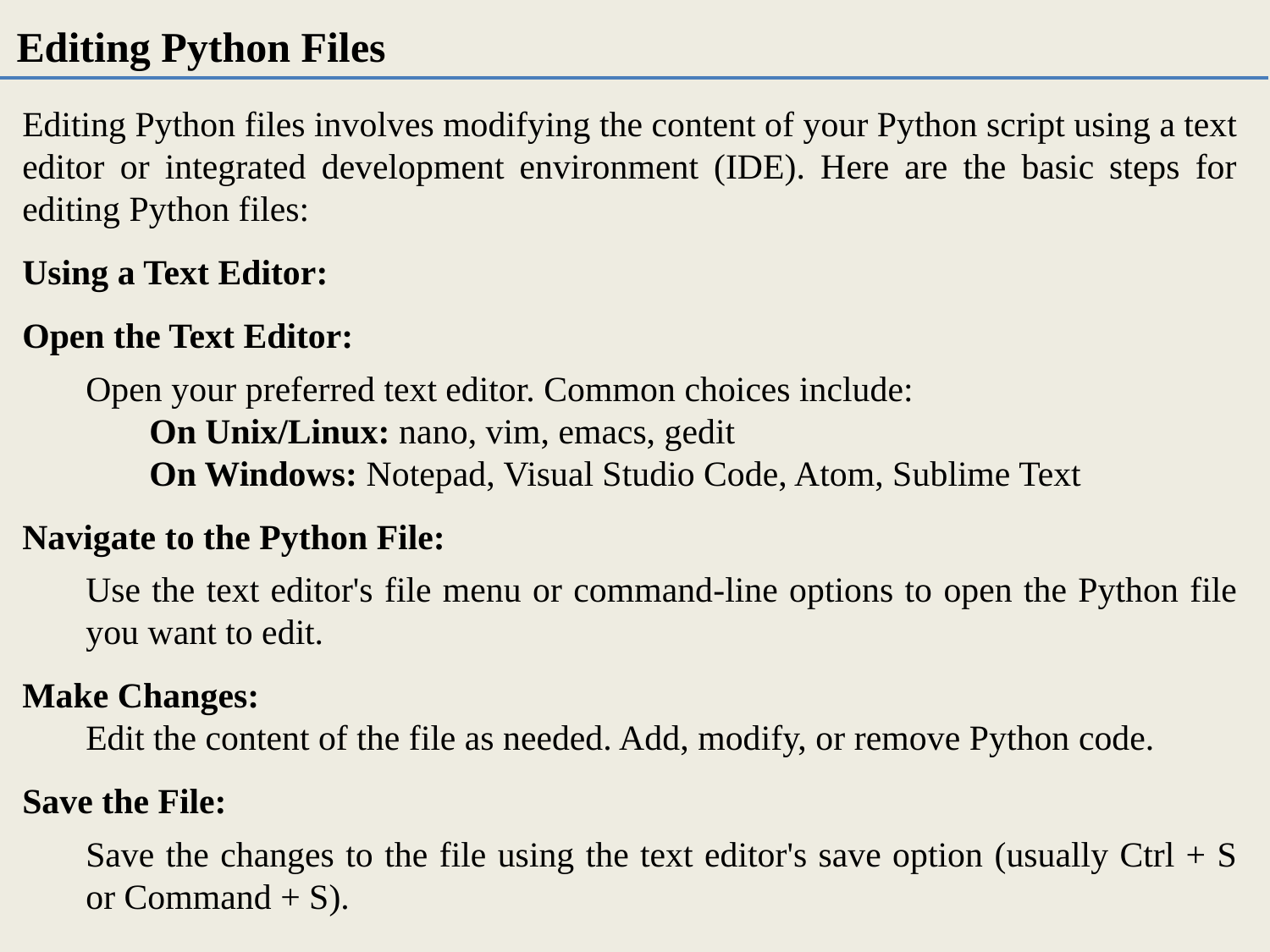

Editing Python Files
Editing Python files involves modifying the content of your Python script using a text editor or integrated development environment (IDE). Here are the basic steps for editing Python files:
Using a Text Editor:
Open the Text Editor:
Open your preferred text editor. Common choices include:
On Unix/Linux: nano, vim, emacs, gedit
On Windows: Notepad, Visual Studio Code, Atom, Sublime Text
Navigate to the Python File:
Use the text editor's file menu or command-line options to open the Python file you want to edit.
Make Changes:
Edit the content of the file as needed. Add, modify, or remove Python code.
Save the File:
Save the changes to the file using the text editor's save option (usually Ctrl + S or Command + S).